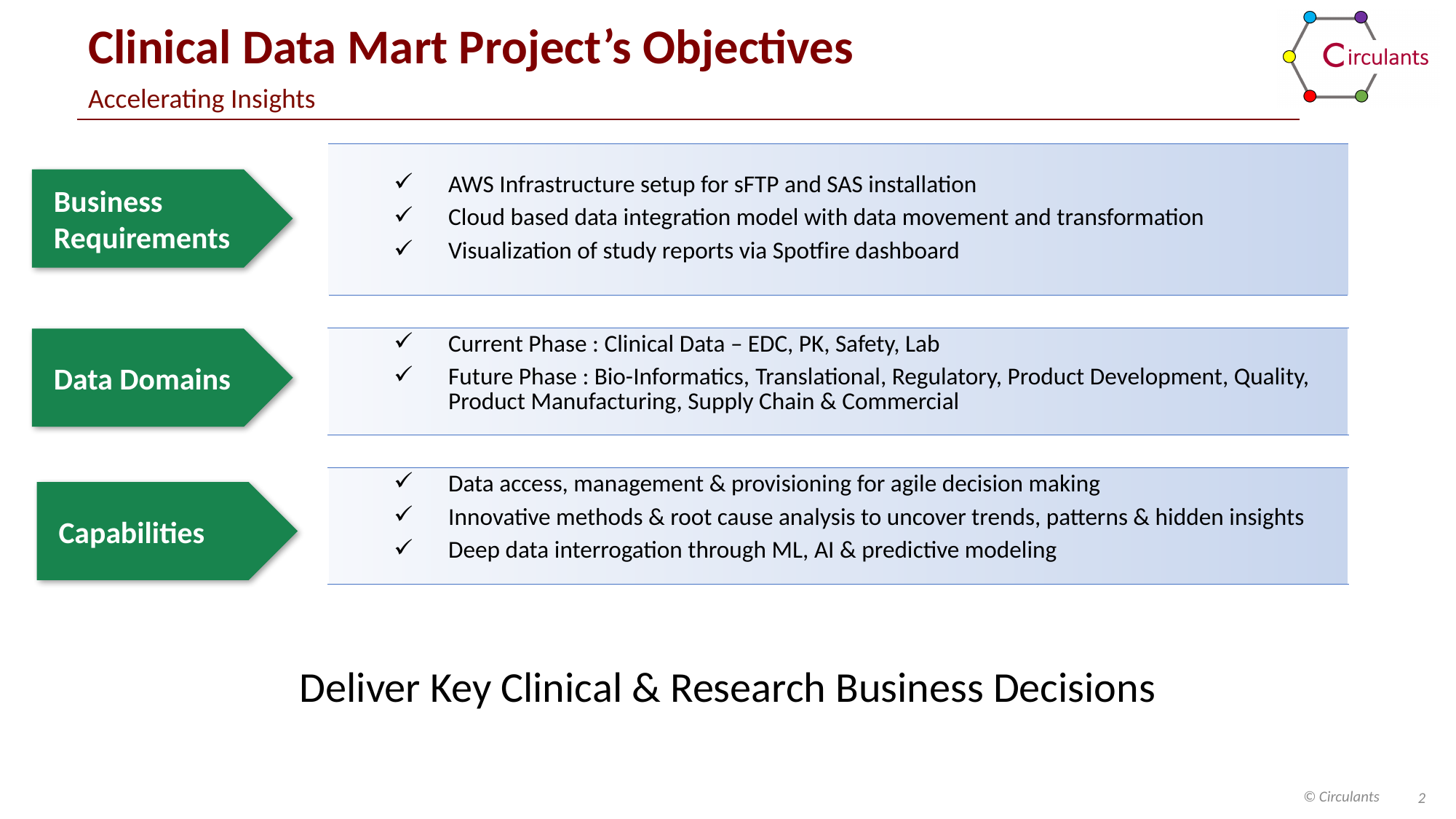

# Clinical Data Mart Project’s Objectives
Accelerating Insights
| AWS Infrastructure setup for sFTP and SAS installation Cloud based data integration model with data movement and transformation Visualization of study reports via Spotfire dashboard |
| --- |
|  |
| Current Phase : Clinical Data – EDC, PK, Safety, Lab Future Phase : Bio-Informatics, Translational, Regulatory, Product Development, Quality, Product Manufacturing, Supply Chain & Commercial |
|  |
| Data access, management & provisioning for agile decision making Innovative methods & root cause analysis to uncover trends, patterns & hidden insights Deep data interrogation through ML, AI & predictive modeling |
Business Requirements

Data Domains
Capabilities
Deliver Key Clinical & Research Business Decisions
© Circulants
2